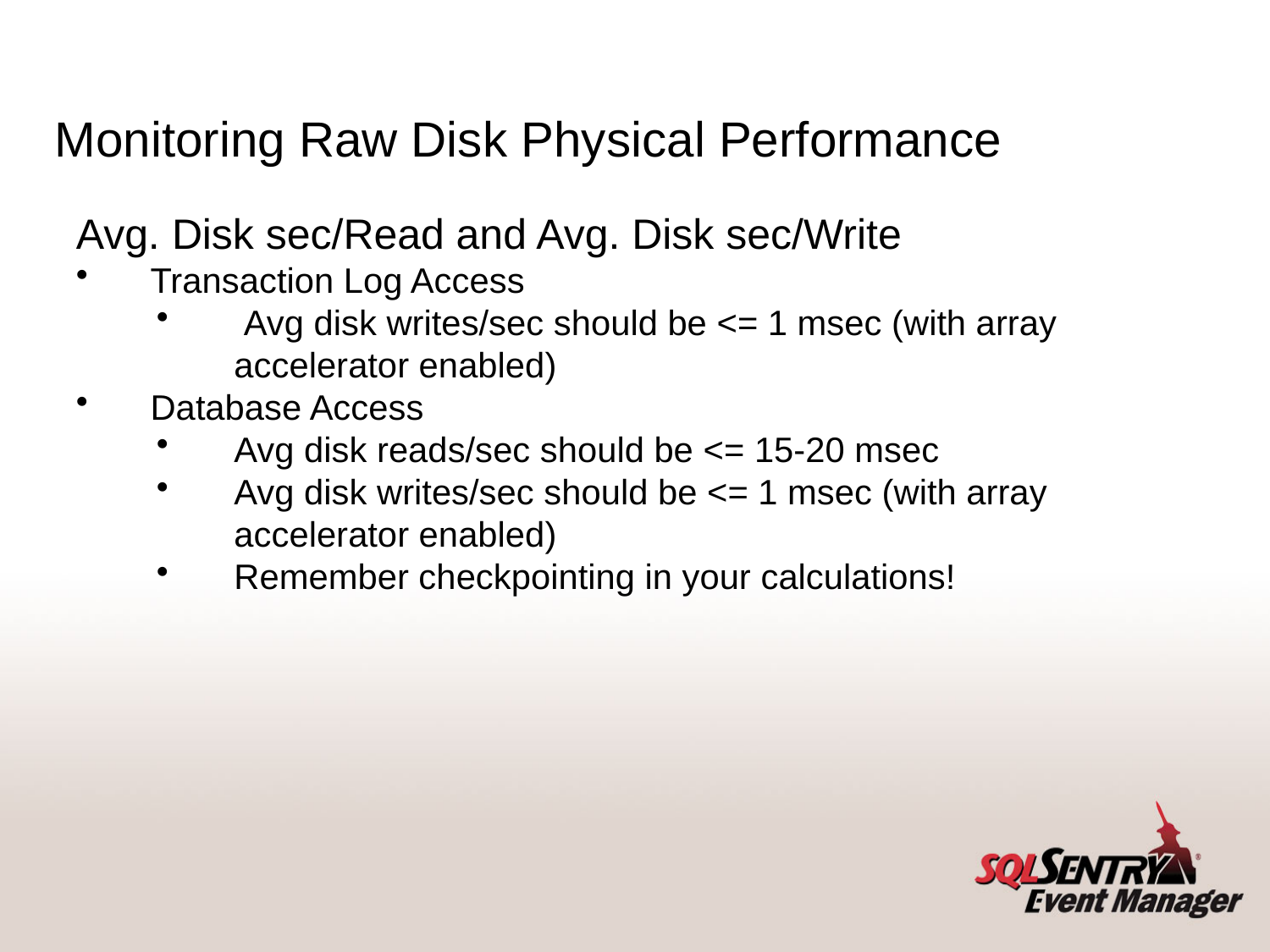

Monitoring Raw Disk Physical Performance
Avg. Disk sec/Read and Avg. Disk sec/Write
 Transaction Log Access
 Avg disk writes/sec should be <= 1 msec (with array accelerator enabled)
 Database Access
Avg disk reads/sec should be <= 15-20 msec
Avg disk writes/sec should be <= 1 msec (with array accelerator enabled)
Remember checkpointing in your calculations!